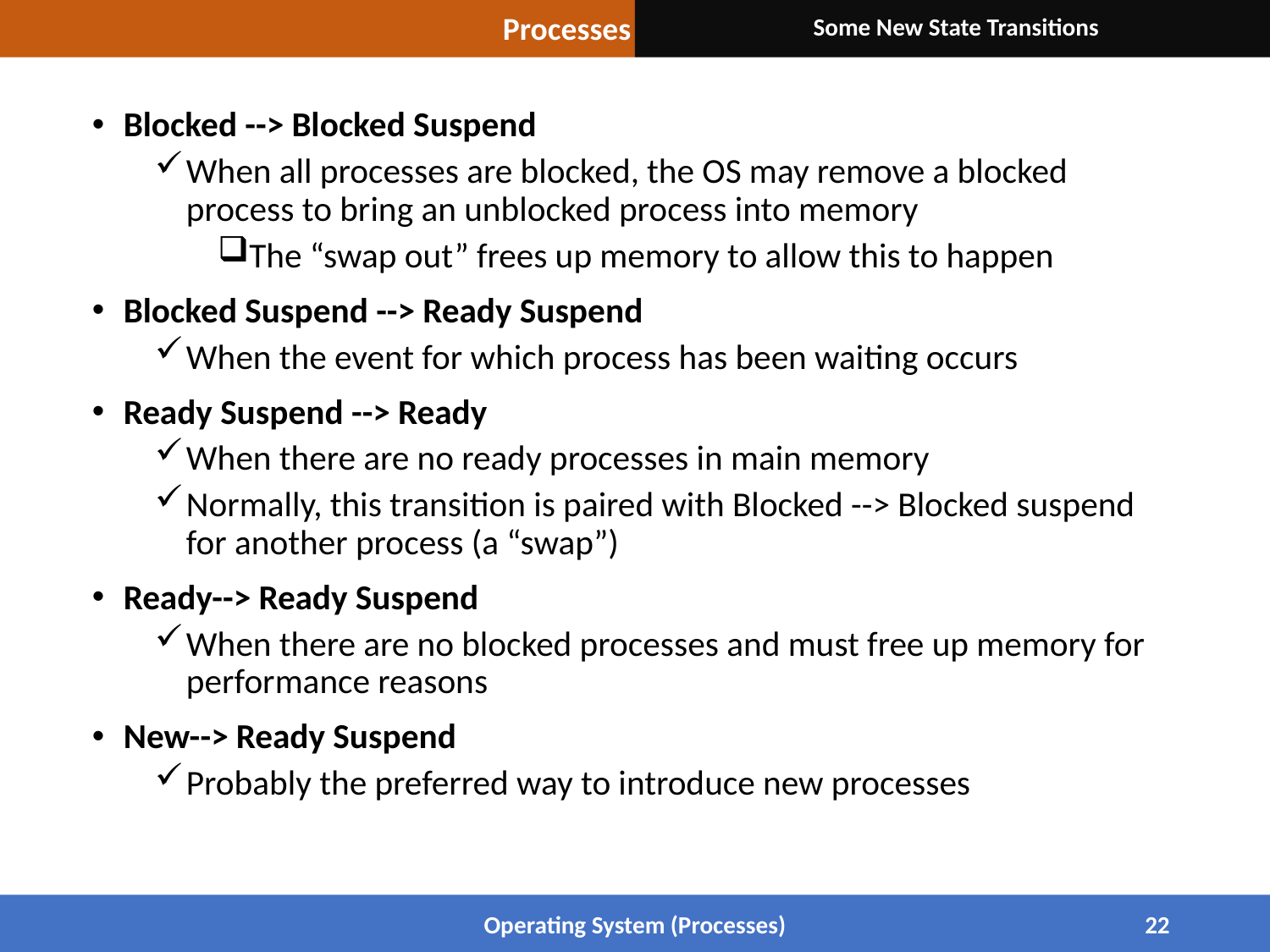

Processes
Some New State Transitions
Blocked --> Blocked Suspend
When all processes are blocked, the OS may remove a blocked process to bring an unblocked process into memory
The “swap out” frees up memory to allow this to happen
Blocked Suspend --> Ready Suspend
When the event for which process has been waiting occurs
Ready Suspend --> Ready
When there are no ready processes in main memory
Normally, this transition is paired with Blocked --> Blocked suspend for another process (a “swap”)
Ready--> Ready Suspend
When there are no blocked processes and must free up memory for performance reasons
New--> Ready Suspend
Probably the preferred way to introduce new processes

Operating System (Processes)
22